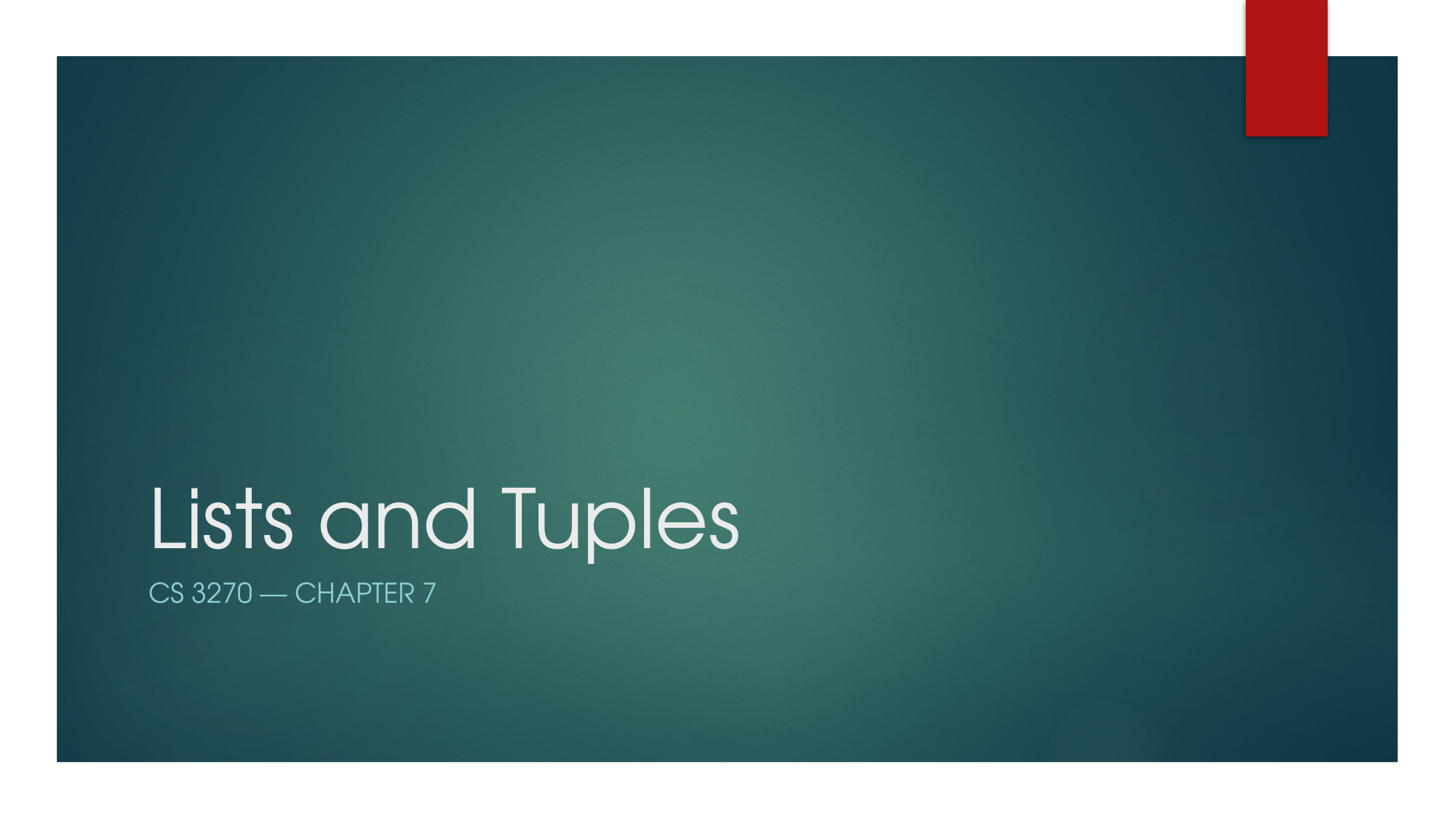

# Lists and Tuples
CS 3270 — Chapter 7